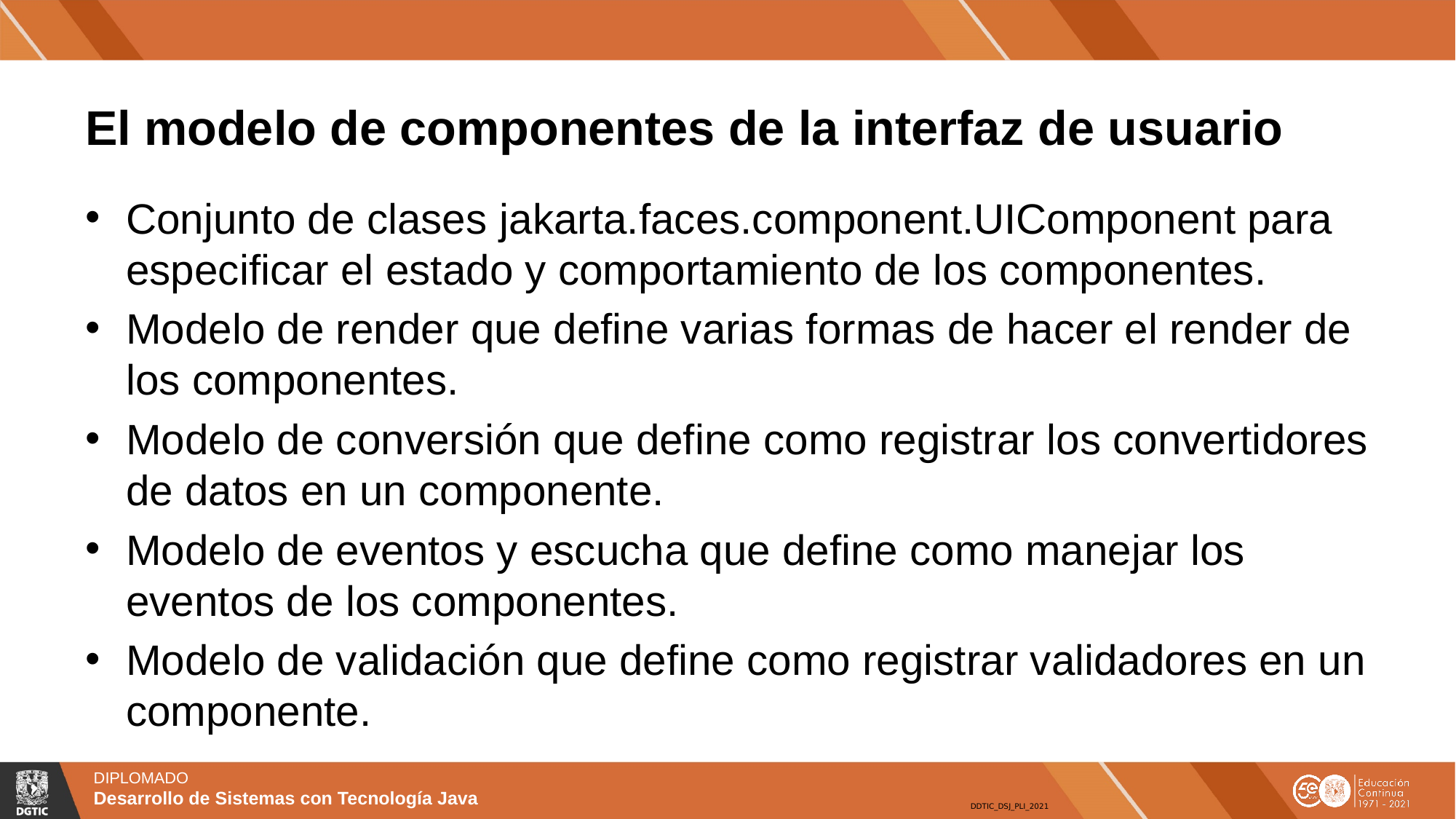

# El modelo de componentes de la interfaz de usuario
Conjunto de clases jakarta.faces.component.UIComponent para especificar el estado y comportamiento de los componentes.
Modelo de render que define varias formas de hacer el render de los componentes.
Modelo de conversión que define como registrar los convertidores de datos en un componente.
Modelo de eventos y escucha que define como manejar los eventos de los componentes.
Modelo de validación que define como registrar validadores en un componente.